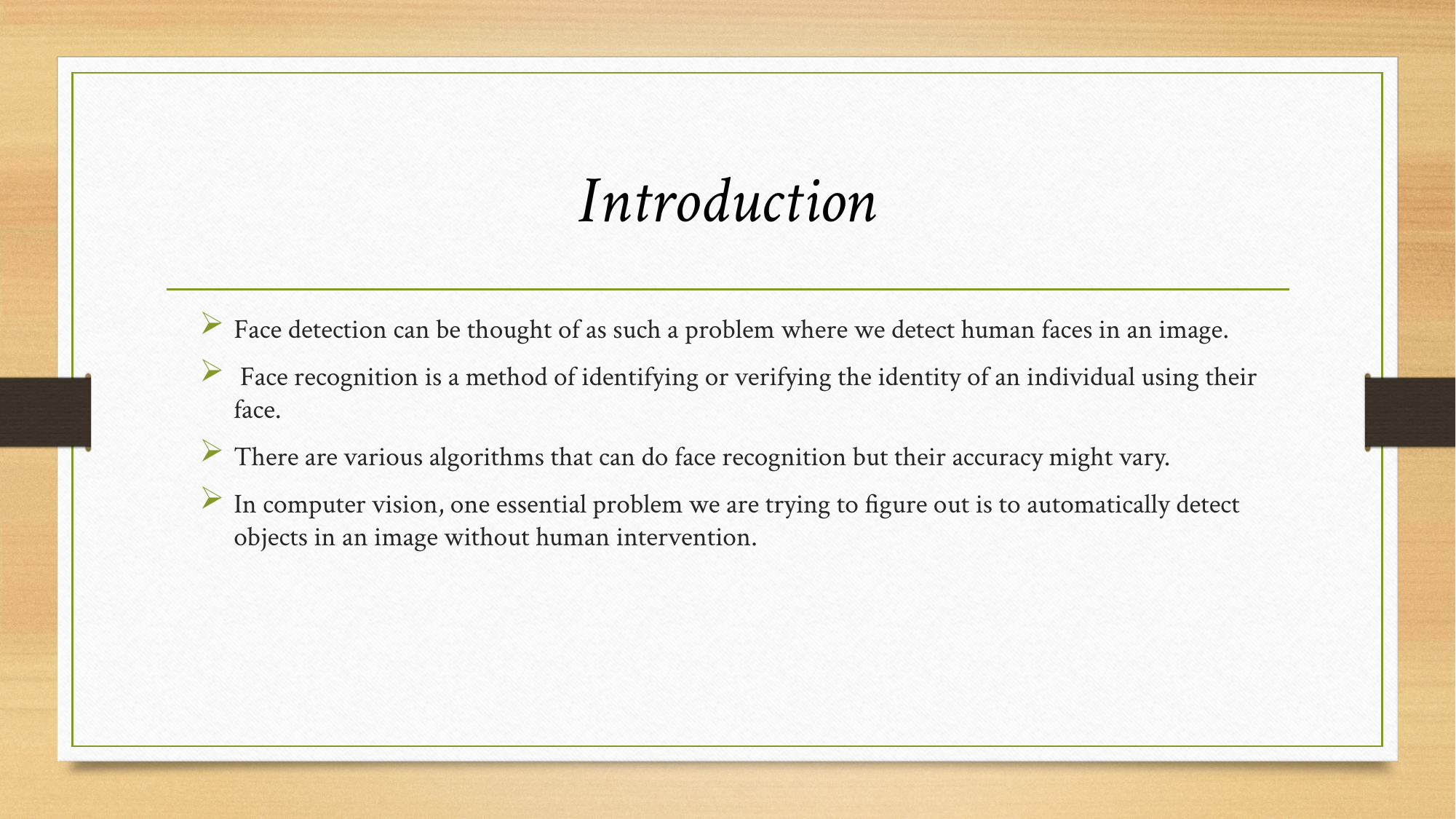

# Introduction
Face detection can be thought of as such a problem where we detect human faces in an image.
 Face recognition is a method of identifying or verifying the identity of an individual using their face.
There are various algorithms that can do face recognition but their accuracy might vary.
In computer vision, one essential problem we are trying to figure out is to automatically detect objects in an image without human intervention.